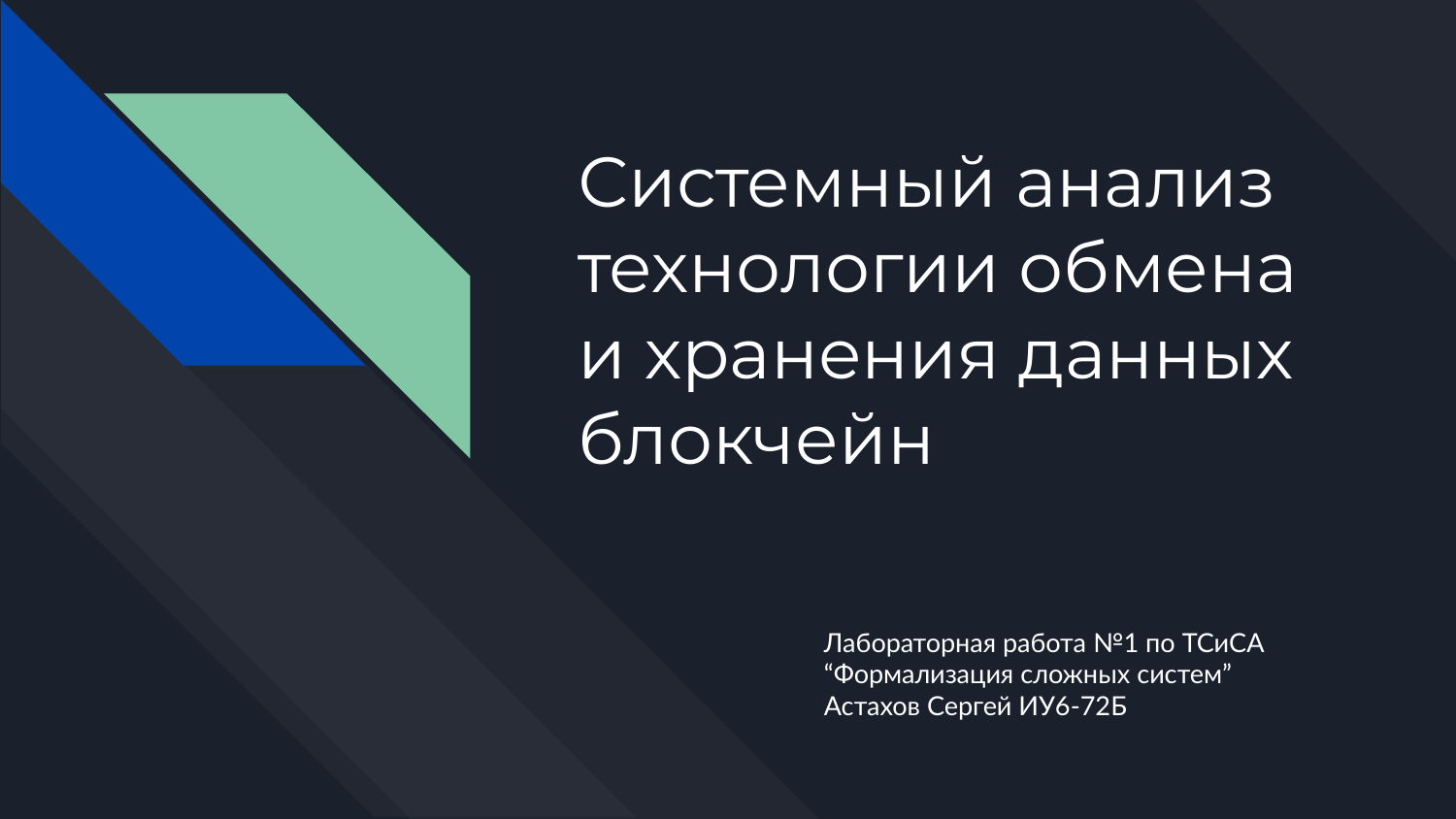

# Системный анализ технологии обмена и хранения данных блокчейн
Лабораторная работа №1 по ТСиСА
“Формализация сложных систем”
Астахов Сергей ИУ6-72Б